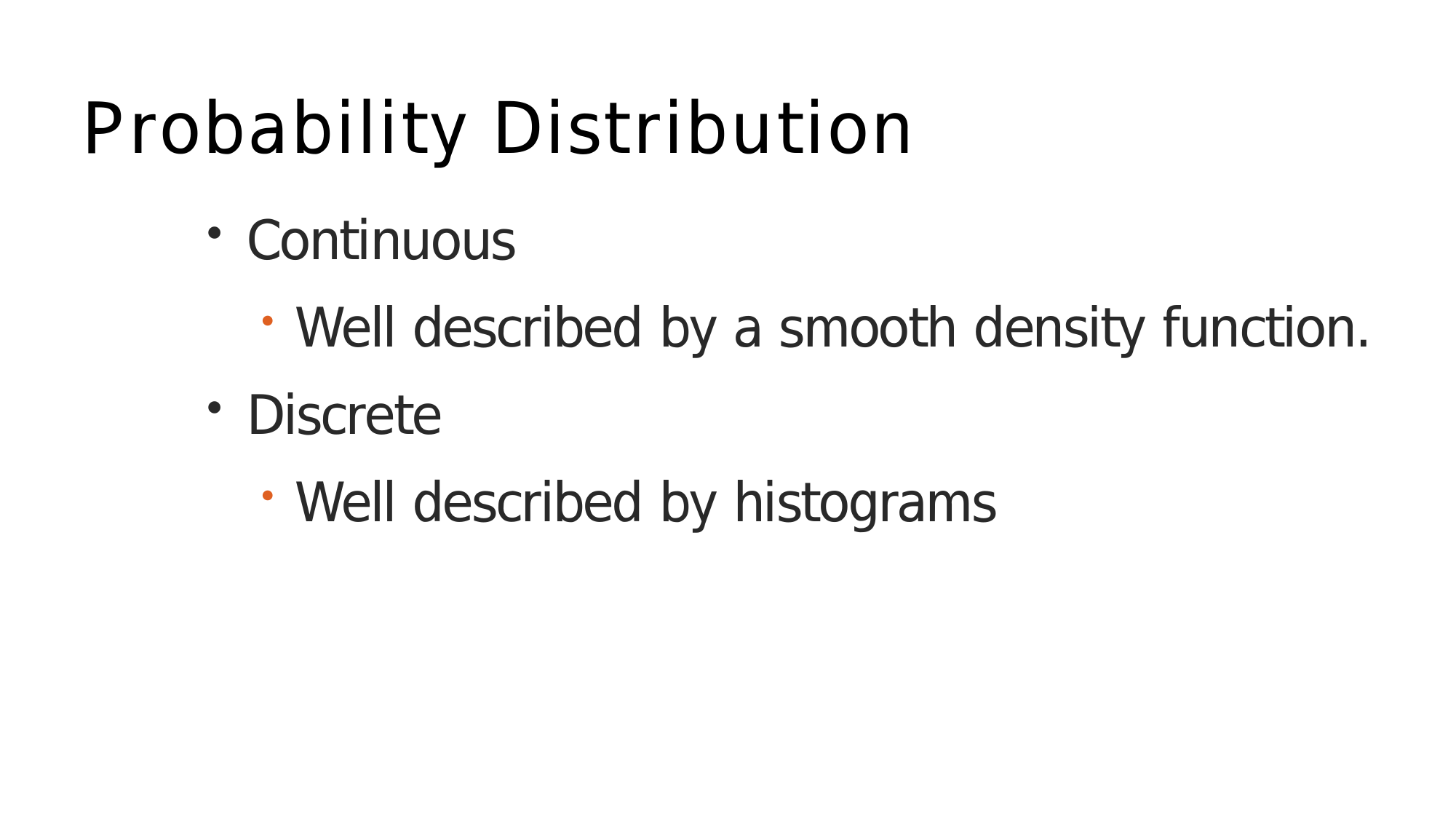

# Probability Distribution
Continuous
Well described by a smooth density function.
Discrete
Well described by histograms